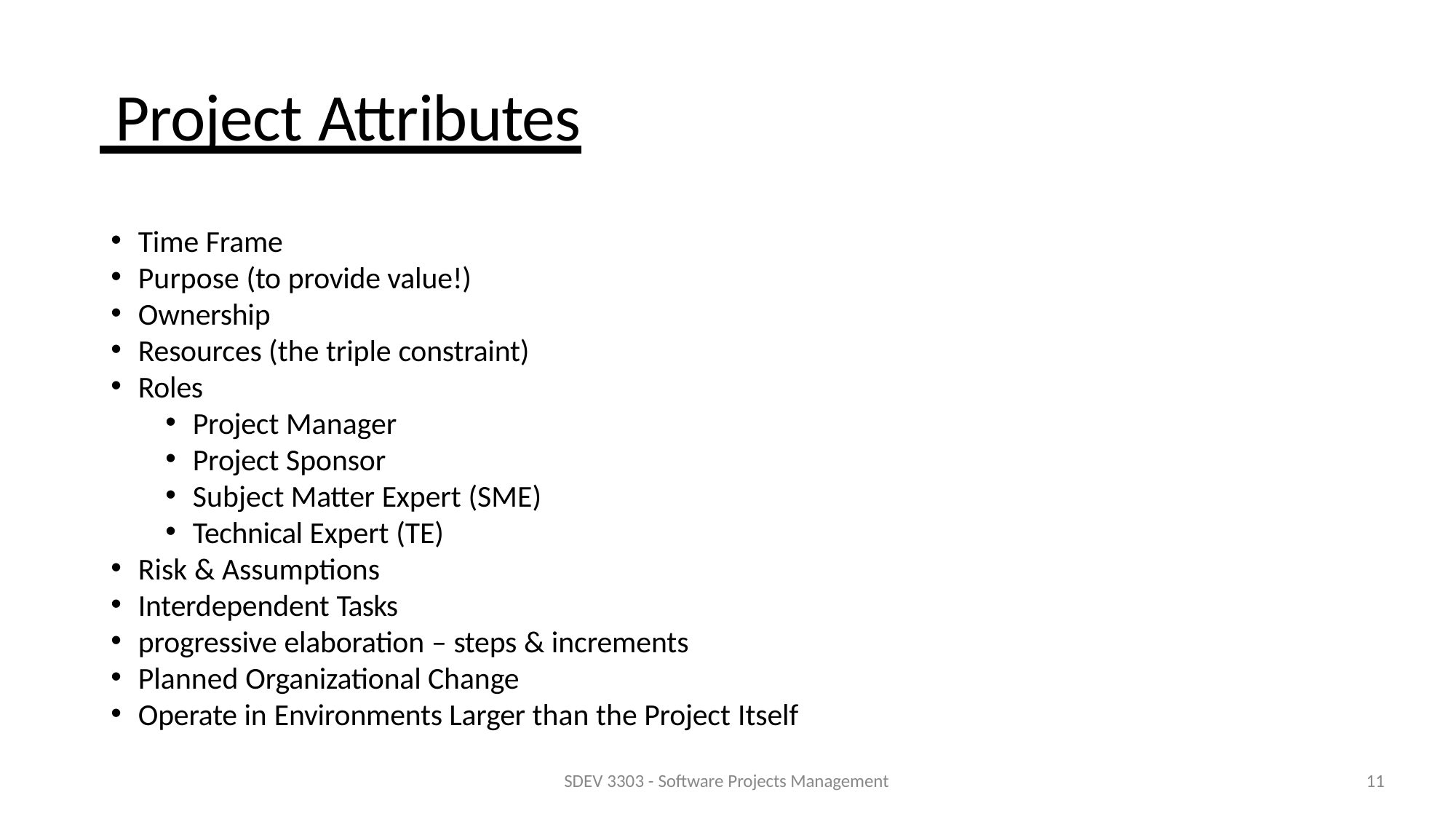

# Project Attributes
Time Frame
Purpose (to provide value!)
Ownership
Resources (the triple constraint)
Roles
Project Manager
Project Sponsor
Subject Matter Expert (SME)
Technical Expert (TE)
Risk & Assumptions
Interdependent Tasks
progressive elaboration – steps & increments
Planned Organizational Change
Operate in Environments Larger than the Project Itself
SDEV 3303 - Software Projects Management
11